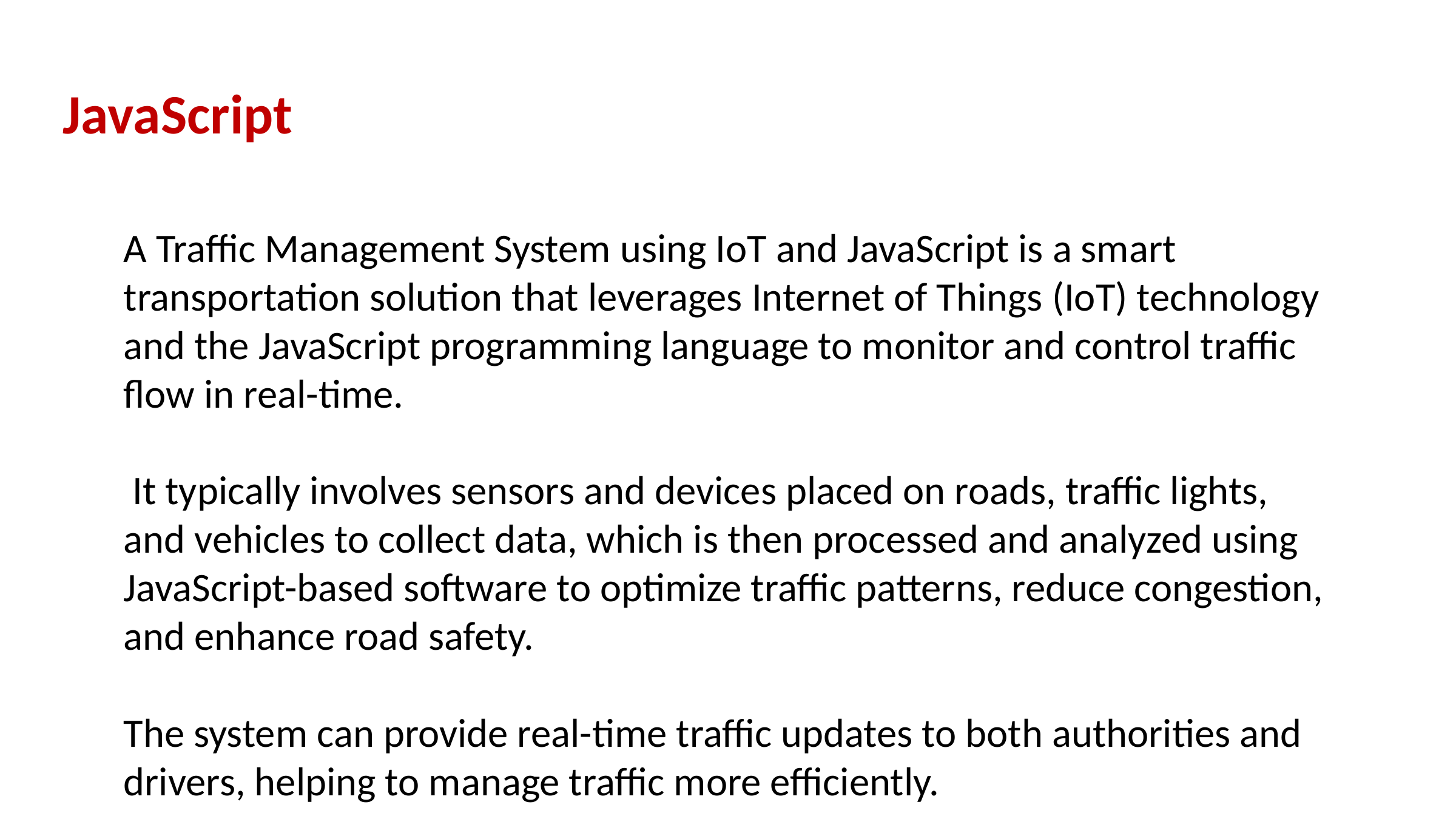

JavaScript
A Traffic Management System using IoT and JavaScript is a smart transportation solution that leverages Internet of Things (IoT) technology and the JavaScript programming language to monitor and control traffic flow in real-time.

 It typically involves sensors and devices placed on roads, traffic lights, and vehicles to collect data, which is then processed and analyzed using JavaScript-based software to optimize traffic patterns, reduce congestion, and enhance road safety.

The system can provide real-time traffic updates to both authorities and drivers, helping to manage traffic more efficiently.